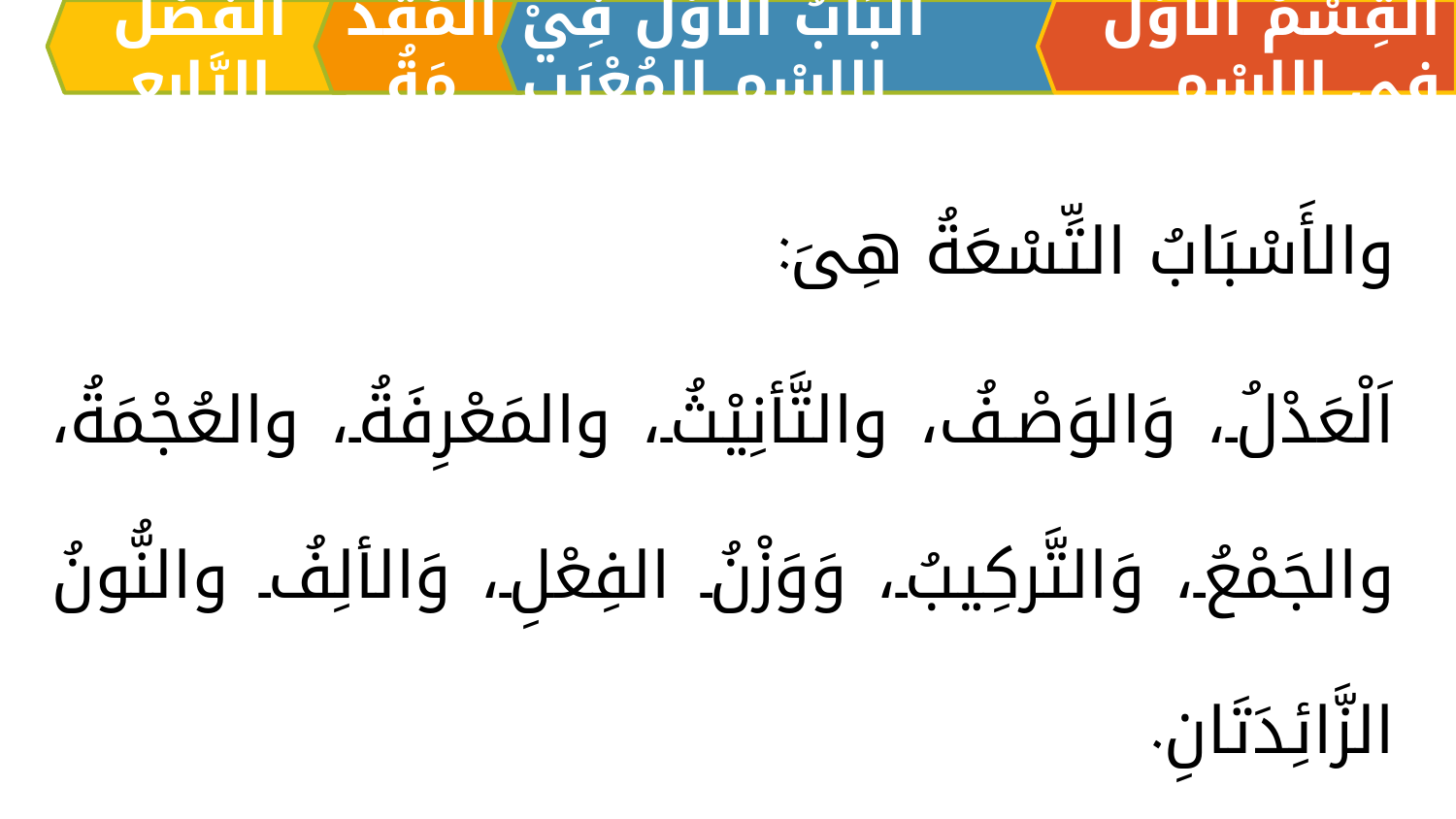

اَلْفَصْلُ الرَّابِعِ
الْمُقَدِّمَةُ
اَلبَابُ الْأَوَّلُ فِيْ الِاسْمِ المُعْرَبِ
القِسْمُ الْأَوَّلُ فِي الِاسْمِ
والأَسْبَابُ التِّسْعَةُ هِىَ:
اَلْعَدْلُ، وَالوَصْفُ، والتَّأنِيْثُ، والمَعْرِفَةُ، والعُجْمَةُ، والجَمْعُ، وَالتَّركِيبُ، وَوَزْنُ الفِعْلِ، وَالألِفُ والنُّونُ الزَّائِدَتَانِ.